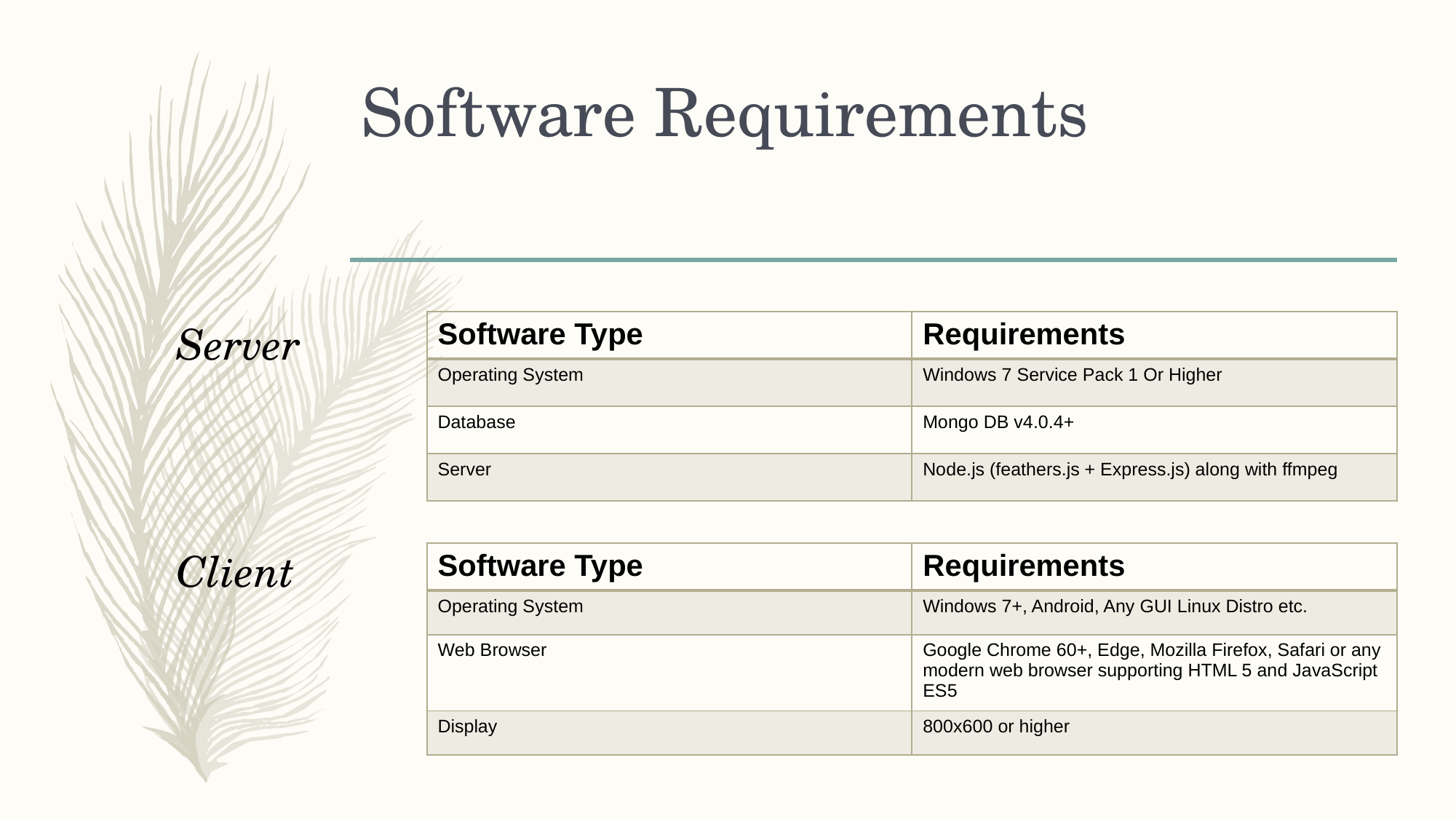

# Software Requirements
Server
| Software Type | Requirements |
| --- | --- |
| Operating System | Windows 7 Service Pack 1 Or Higher |
| Database | Mongo DB v4.0.4+ |
| Server | Node.js (feathers.js + Express.js) along with ffmpeg |
Client
| Software Type | Requirements |
| --- | --- |
| Operating System | Windows 7+, Android, Any GUI Linux Distro etc. |
| Web Browser | Google Chrome 60+, Edge, Mozilla Firefox, Safari or any modern web browser supporting HTML 5 and JavaScript ES5 |
| Display | 800x600 or higher |